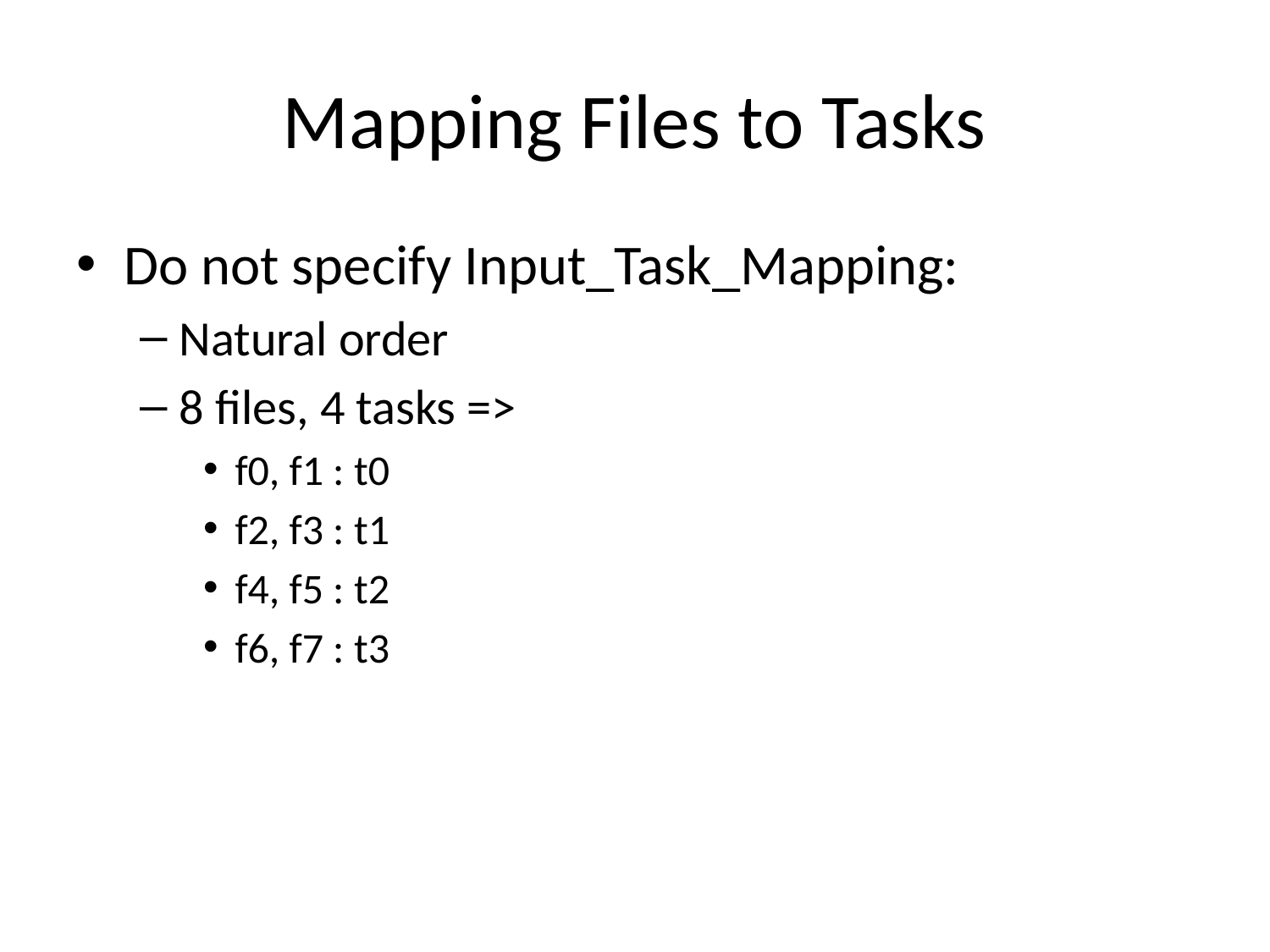

# Mapping Files to Tasks
Do not specify Input_Task_Mapping:
Natural order
8 files, 4 tasks =>
f0, f1 : t0
f2, f3 : t1
f4, f5 : t2
f6, f7 : t3